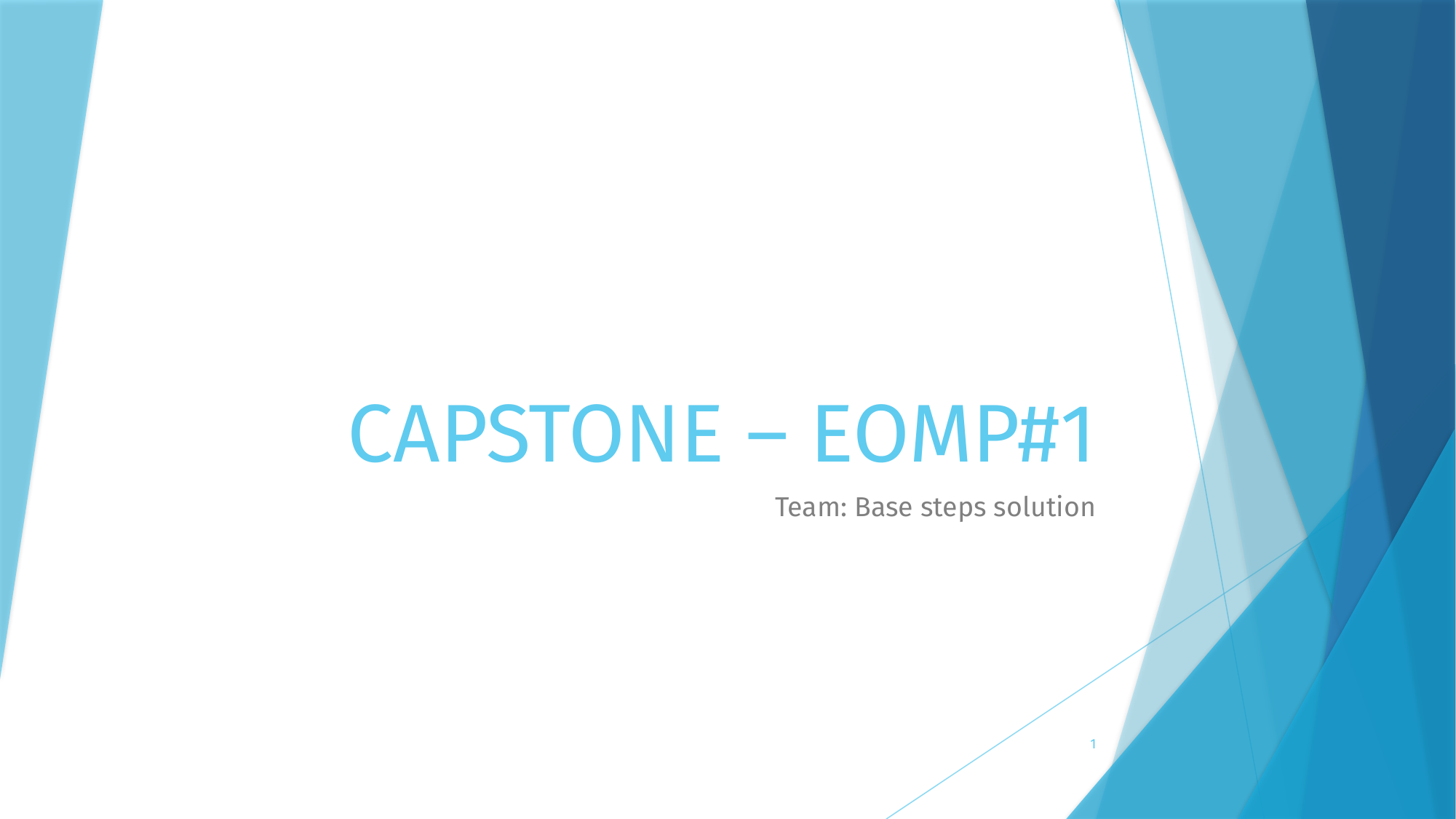

# CAPSTONE – EOMP#1
Team: Base steps solution
1